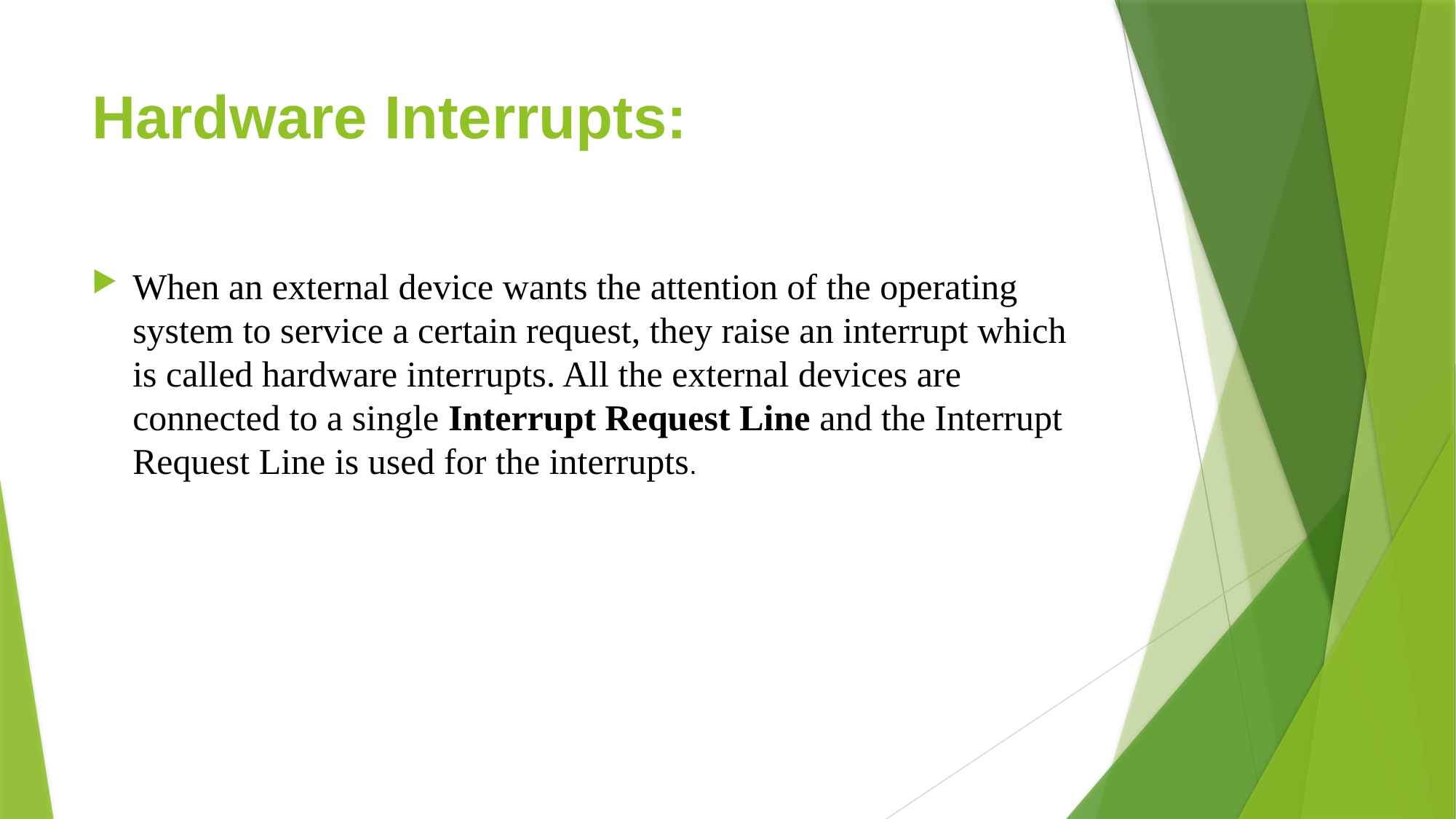

# Hardware Interrupts:
When an external device wants the attention of the operating system to service a certain request, they raise an interrupt which is called hardware interrupts. All the external devices are connected to a single Interrupt Request Line and the Interrupt Request Line is used for the interrupts.